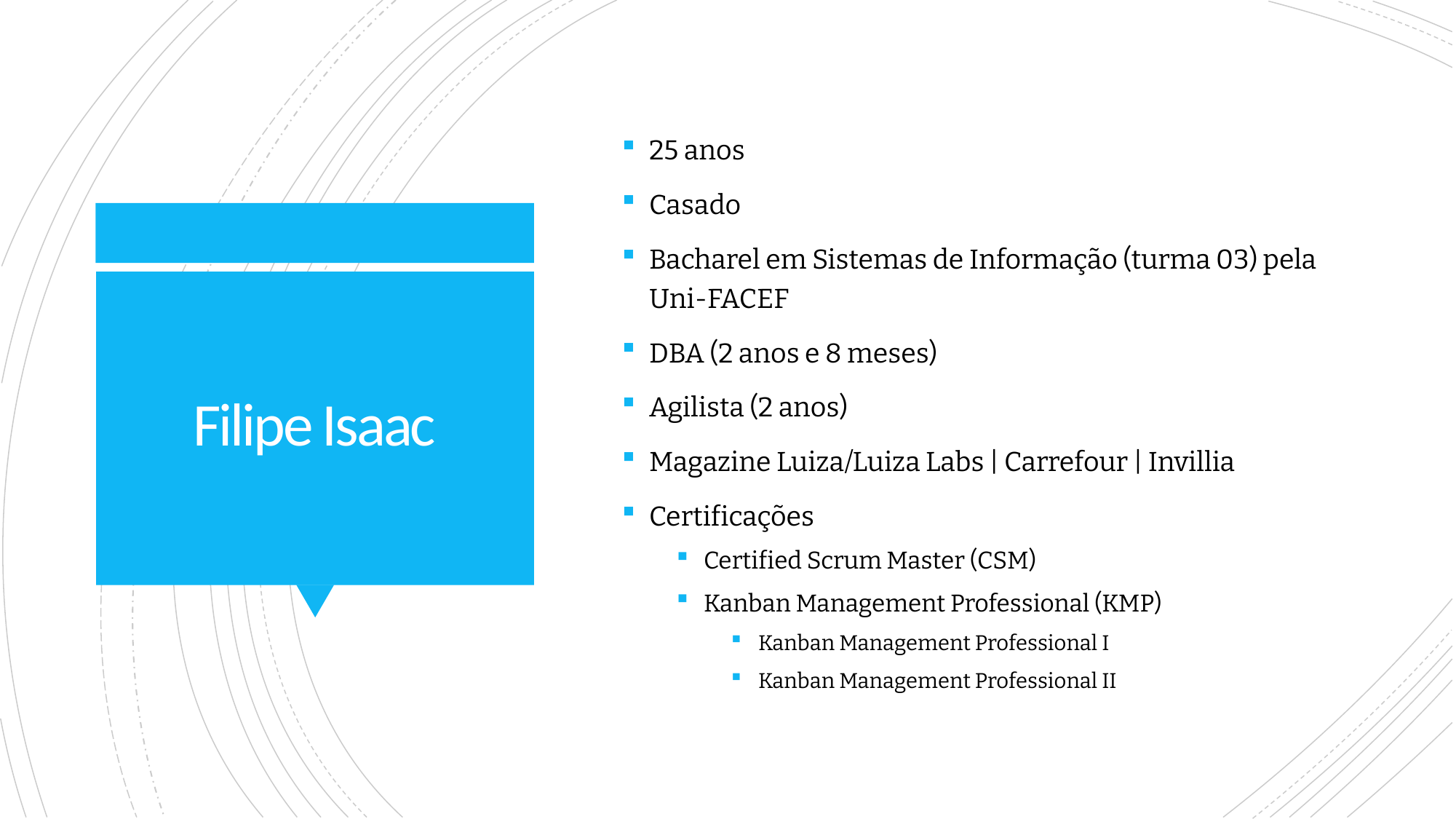

25 anos
Casado
Bacharel em Sistemas de Informação (turma 03) pela Uni-FACEF
DBA (2 anos e 8 meses)
Agilista (2 anos)
Magazine Luiza/Luiza Labs | Carrefour | Invillia
Certificações
Certified Scrum Master (CSM)
Kanban Management Professional (KMP)
Kanban Management Professional I
Kanban Management Professional II
# Filipe Isaac